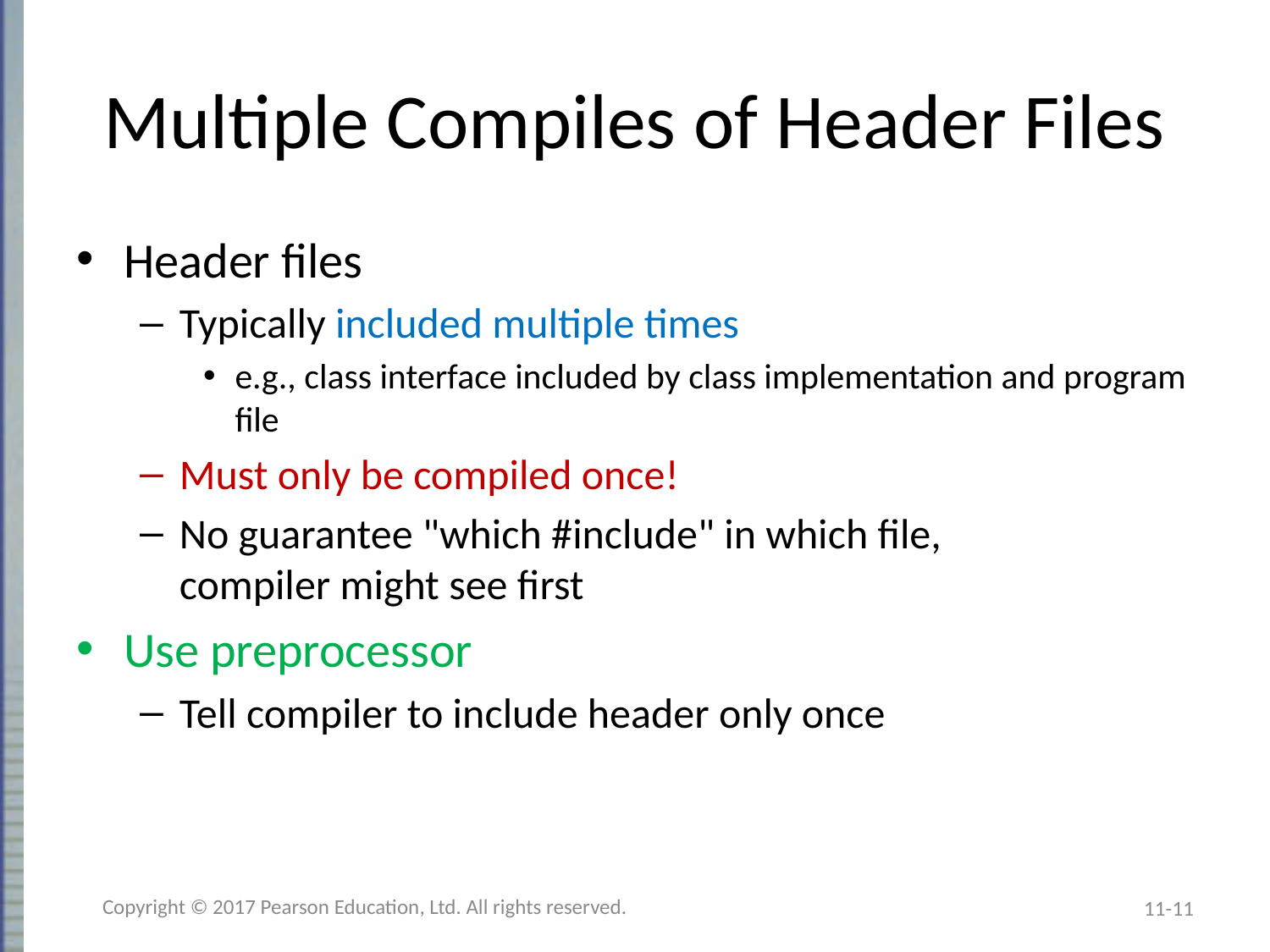

# Multiple Compiles of Header Files
Header files
Typically included multiple times
e.g., class interface included by class implementation and program file
Must only be compiled once!
No guarantee "which #include" in which file,
compiler might see first
Use preprocessor
Tell compiler to include header only once
Copyright © 2017 Pearson Education, Ltd. All rights reserved.
11-11